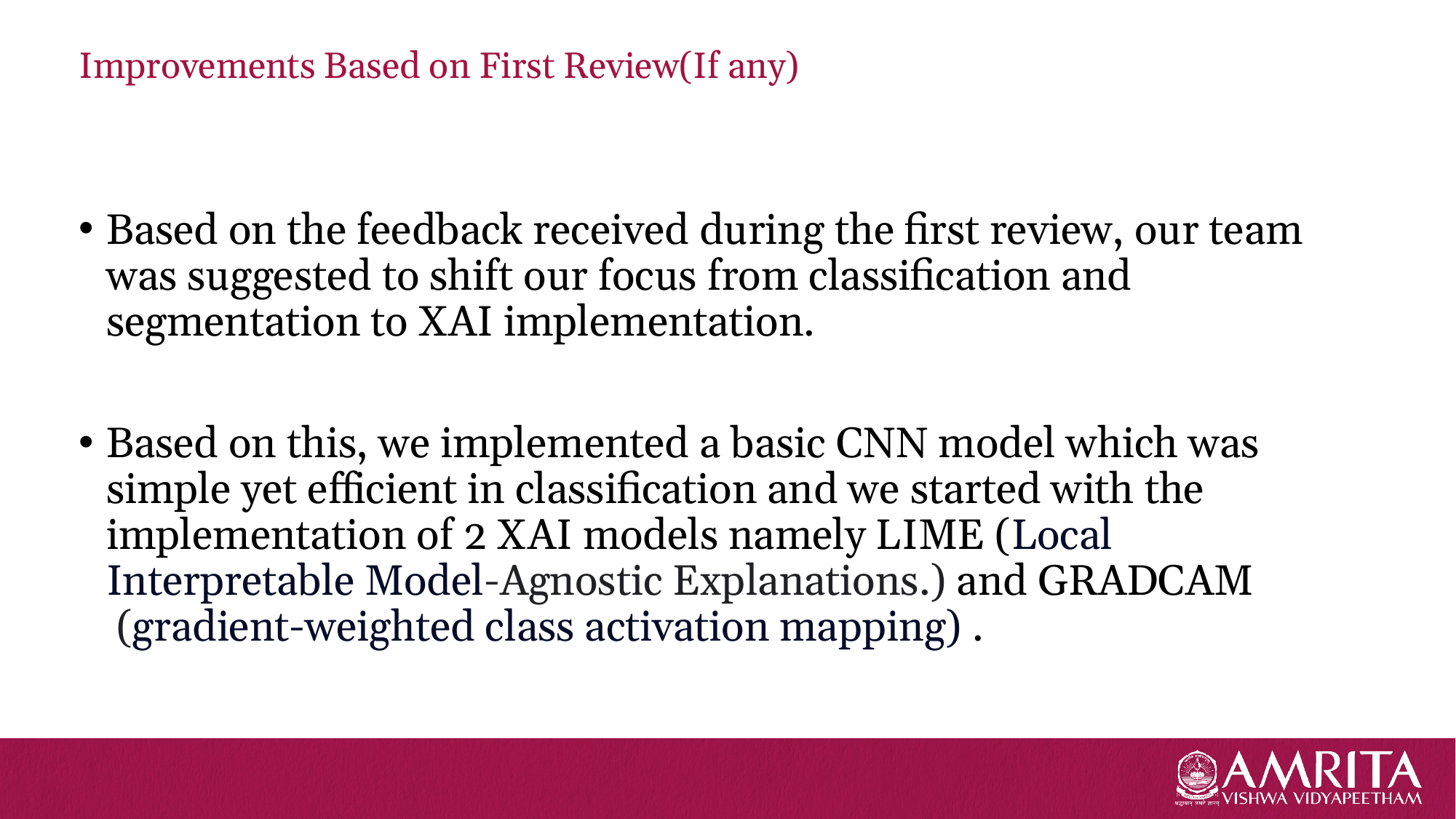

# Improvements Based on First Review(If any)

Based on the feedback received during the first review, our team was suggested to shift our focus from classification and segmentation to XAI implementation.

Based on this, we implemented a basic CNN model which was simple yet efficient in classification and we started with the implementation of 2 XAI models namely LIME (Local Interpretable Model-Agnostic Explanations.) and GRADCAM  (gradient-weighted class activation mapping) .